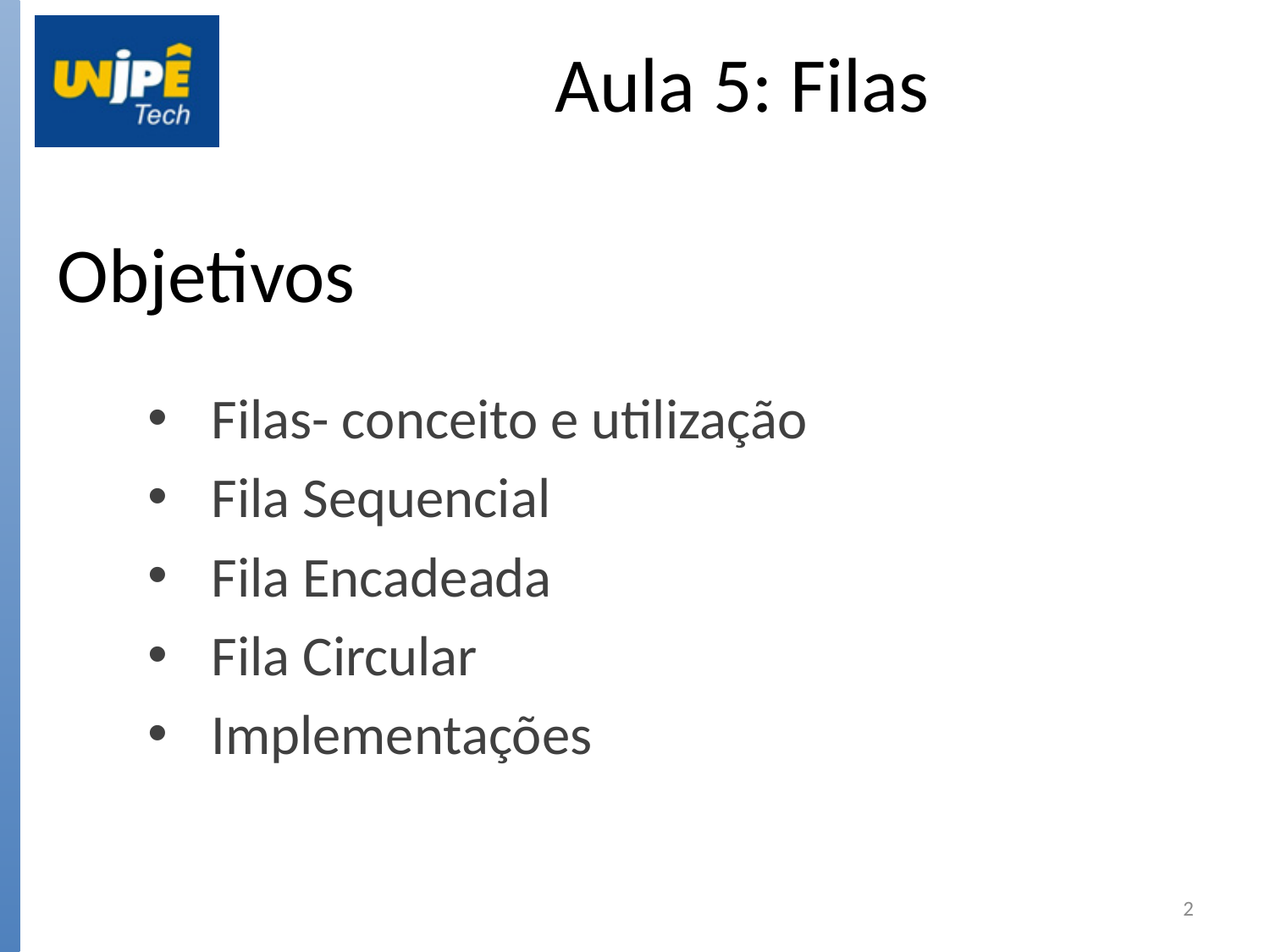

# Aula 5: Filas
Filas- conceito e utilização
Fila Sequencial
Fila Encadeada
Fila Circular
Implementações
2